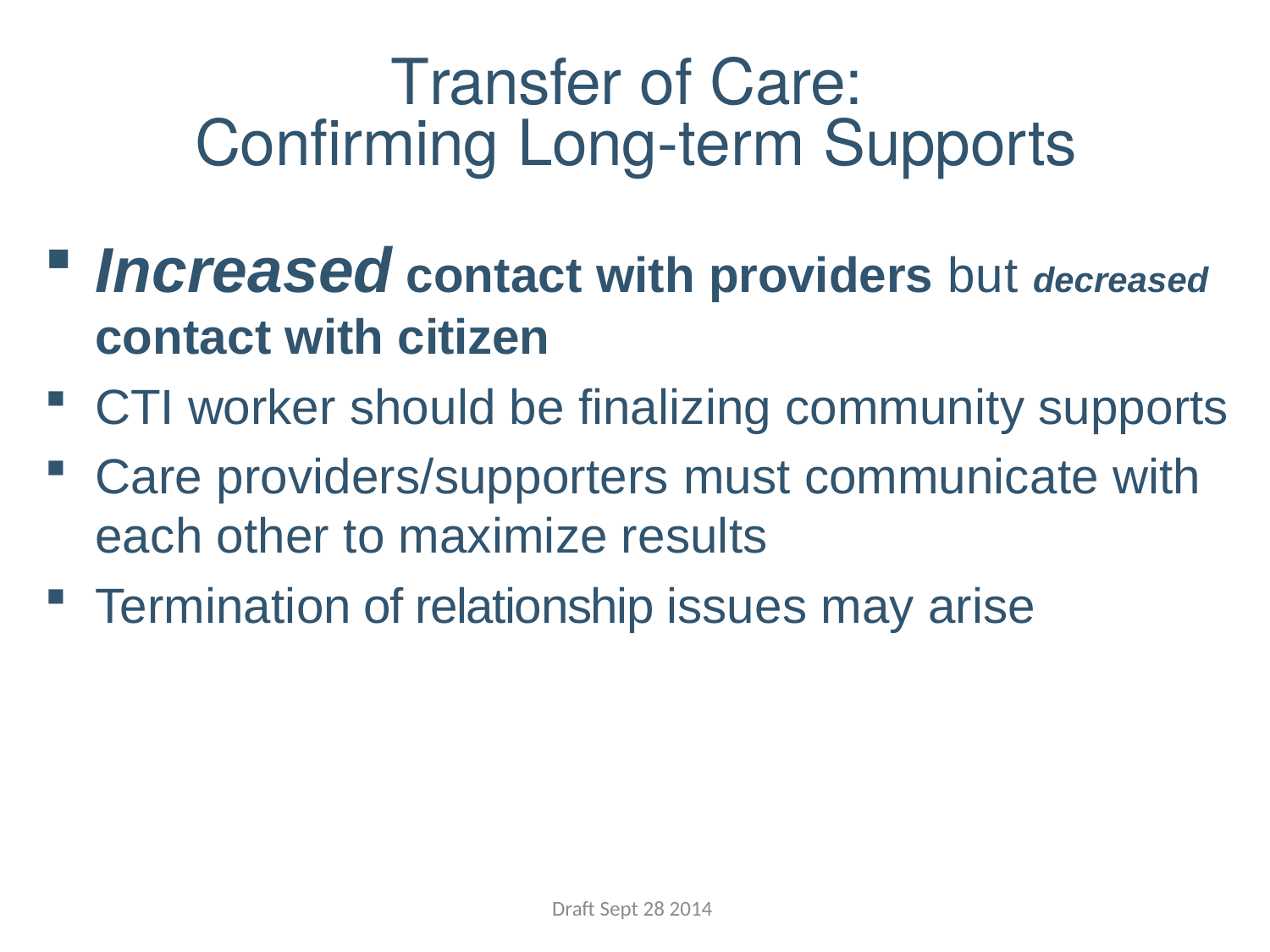

# Transfer of Care: Confirming Long-term Supports
Increased contact with providers but decreased contact with citizen
CTI worker should be finalizing community supports
Care providers/supporters must communicate with each other to maximize results
Termination of relationship issues may arise

Draft Sept 28 2014